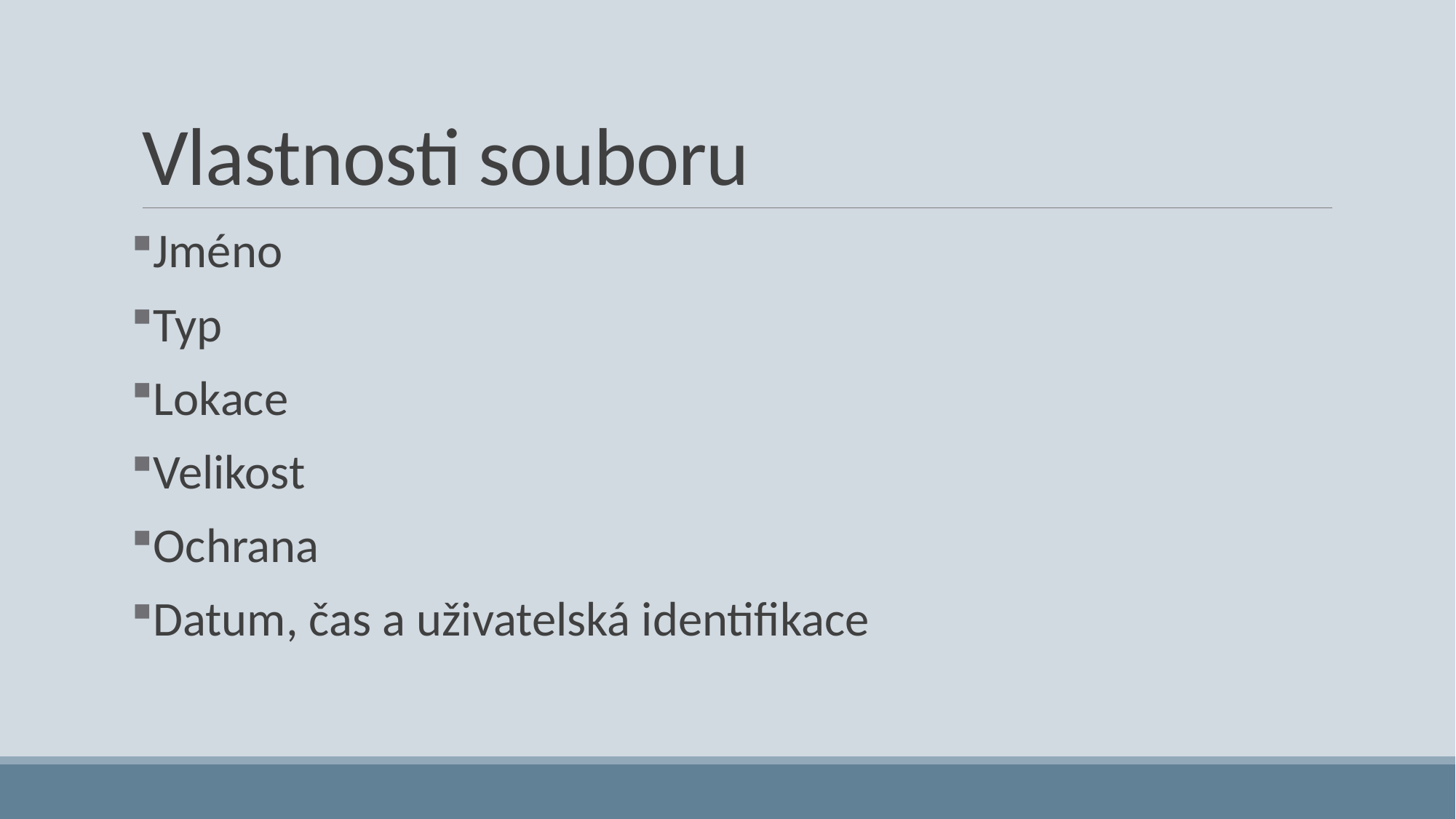

# Vlastnosti souboru
Jméno
Typ
Lokace
Velikost
Ochrana
Datum, čas a uživatelská identifikace